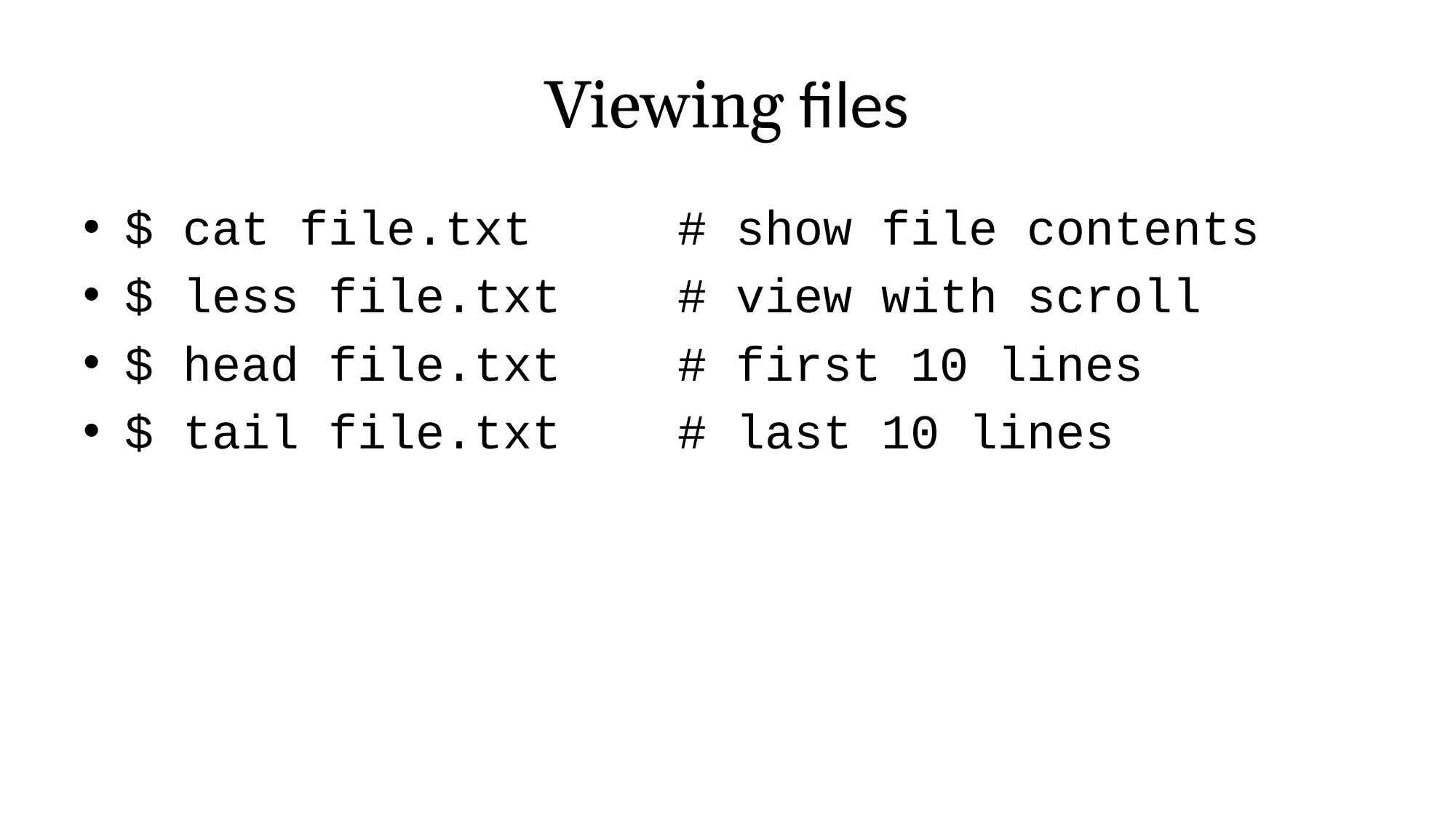

# Viewing files
$ cat file.txt     # show file contents
$ less file.txt    # view with scroll
$ head file.txt    # first 10 lines
$ tail file.txt    # last 10 lines